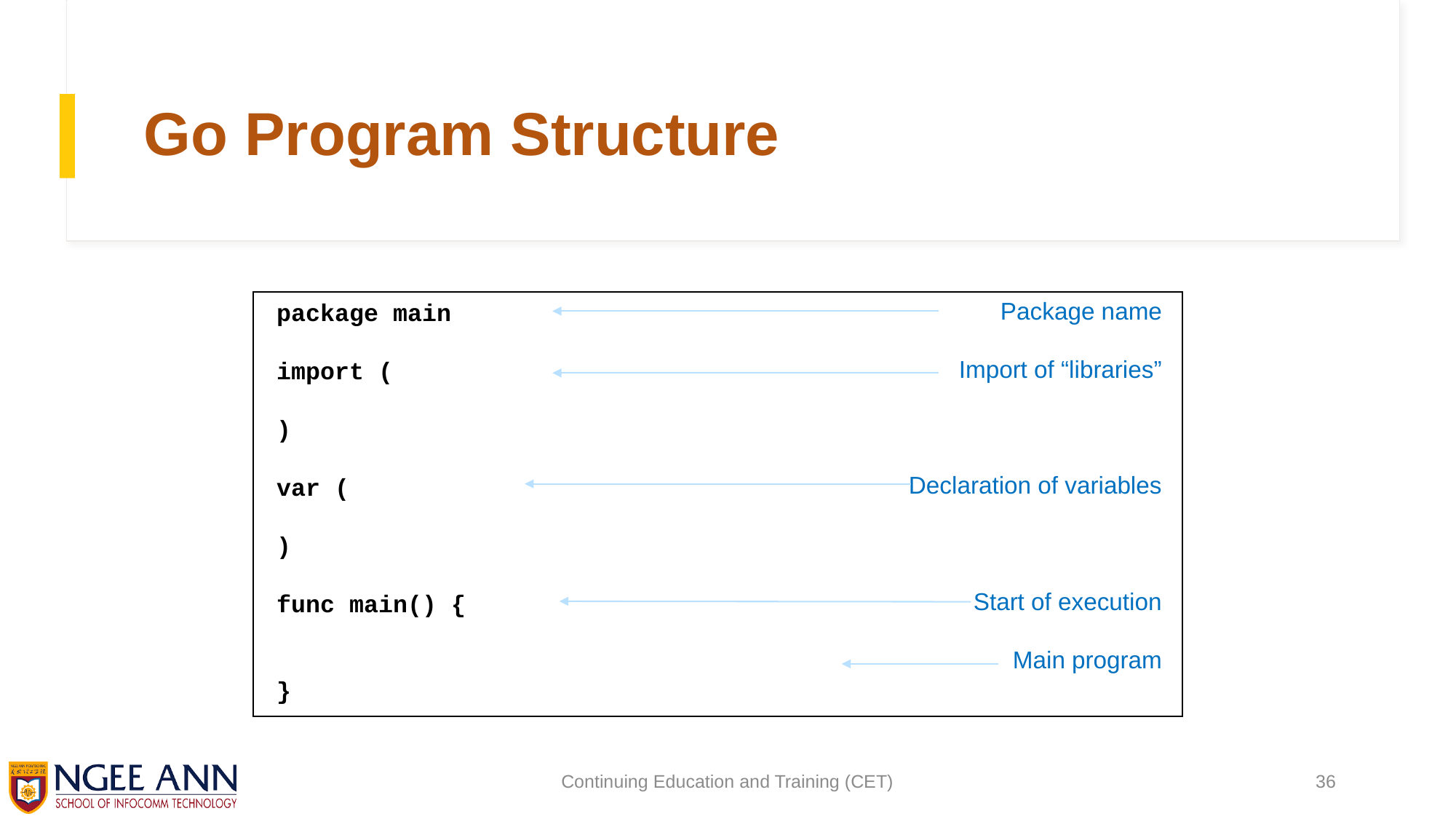

# Go Program Structure
Package name

Import of “libraries”

Declaration of variables

Start of execution

Main program

package main

import (

)

var (

)

func main() {

}
Continuing Education and Training (CET)
36